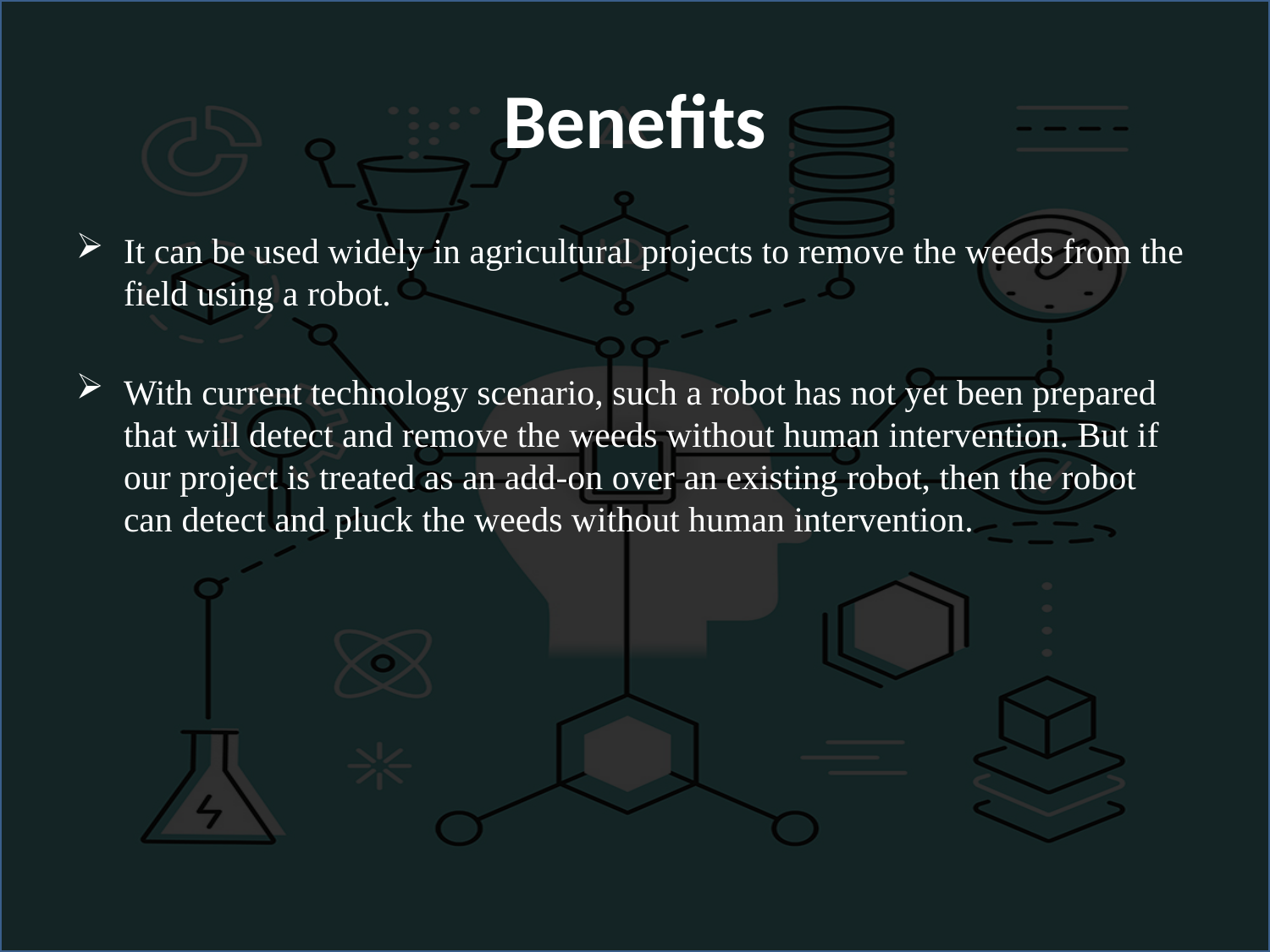

Benefits
It can be used widely in agricultural projects to remove the weeds from the field using a robot.

With current technology scenario, such a robot has not yet been prepared that will detect and remove the weeds without human intervention. But if our project is treated as an add-on over an existing robot, then the robot can detect and pluck the weeds without human intervention.